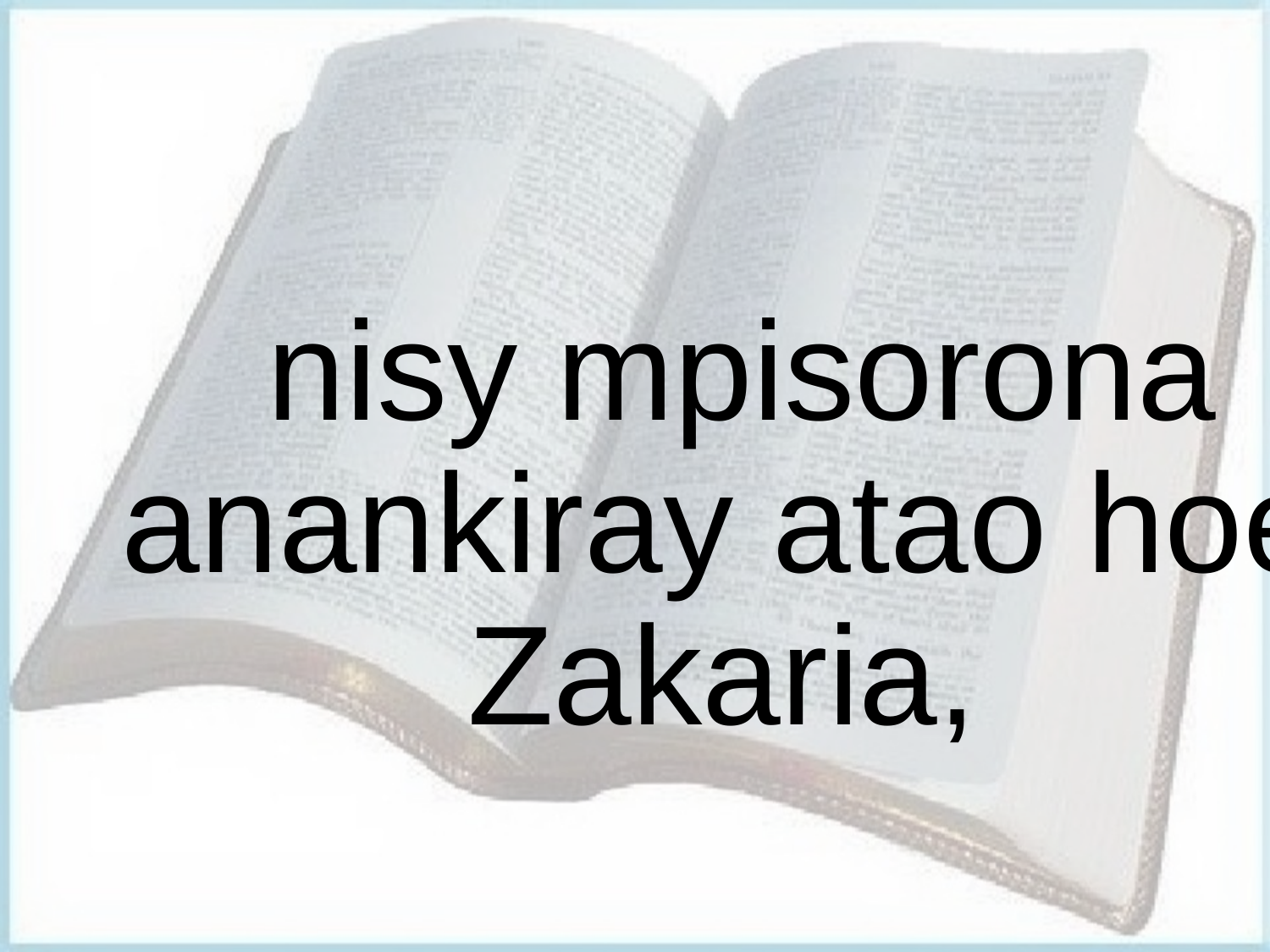

# nisy mpisorona anankiray atao hoe Zakaria,